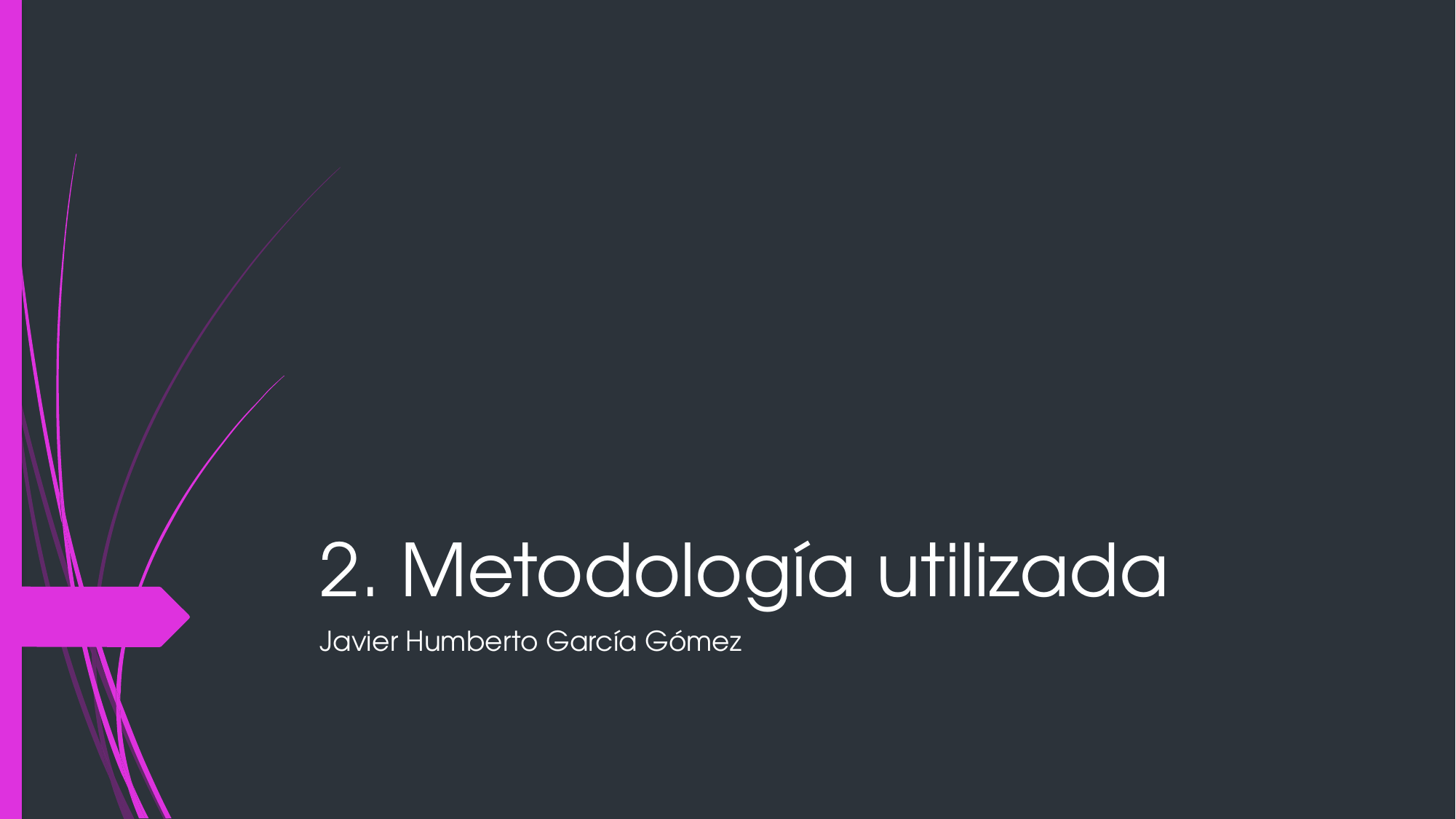

# 2. Metodología utilizada
Javier Humberto García Gómez